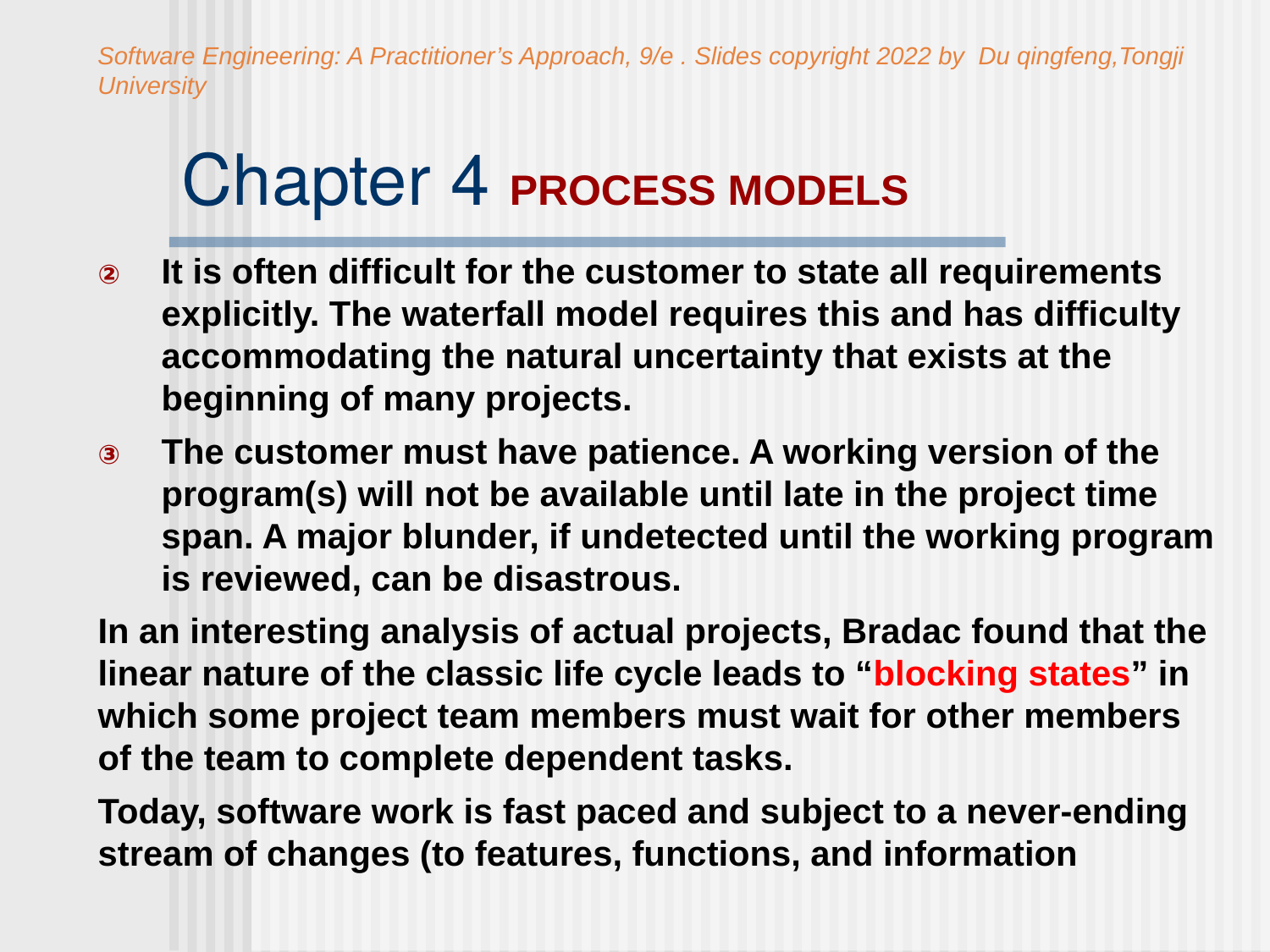

Software Engineering: A Practitioner’s Approach, 9/e . Slides copyright 2022 by  Du qingfeng,Tongji University
# Chapter 4 PROCESS MODELS
It is often difficult for the customer to state all requirements explicitly. The waterfall model requires this and has difficulty accommodating the natural uncertainty that exists at the beginning of many projects.
The customer must have patience. A working version of the program(s) will not be available until late in the project time span. A major blunder, if undetected until the working program is reviewed, can be disastrous.
In an interesting analysis of actual projects, Bradac found that the linear nature of the classic life cycle leads to “blocking states” in which some project team members must wait for other members of the team to complete dependent tasks.
Today, software work is fast paced and subject to a never-ending stream of changes (to features, functions, and information

7